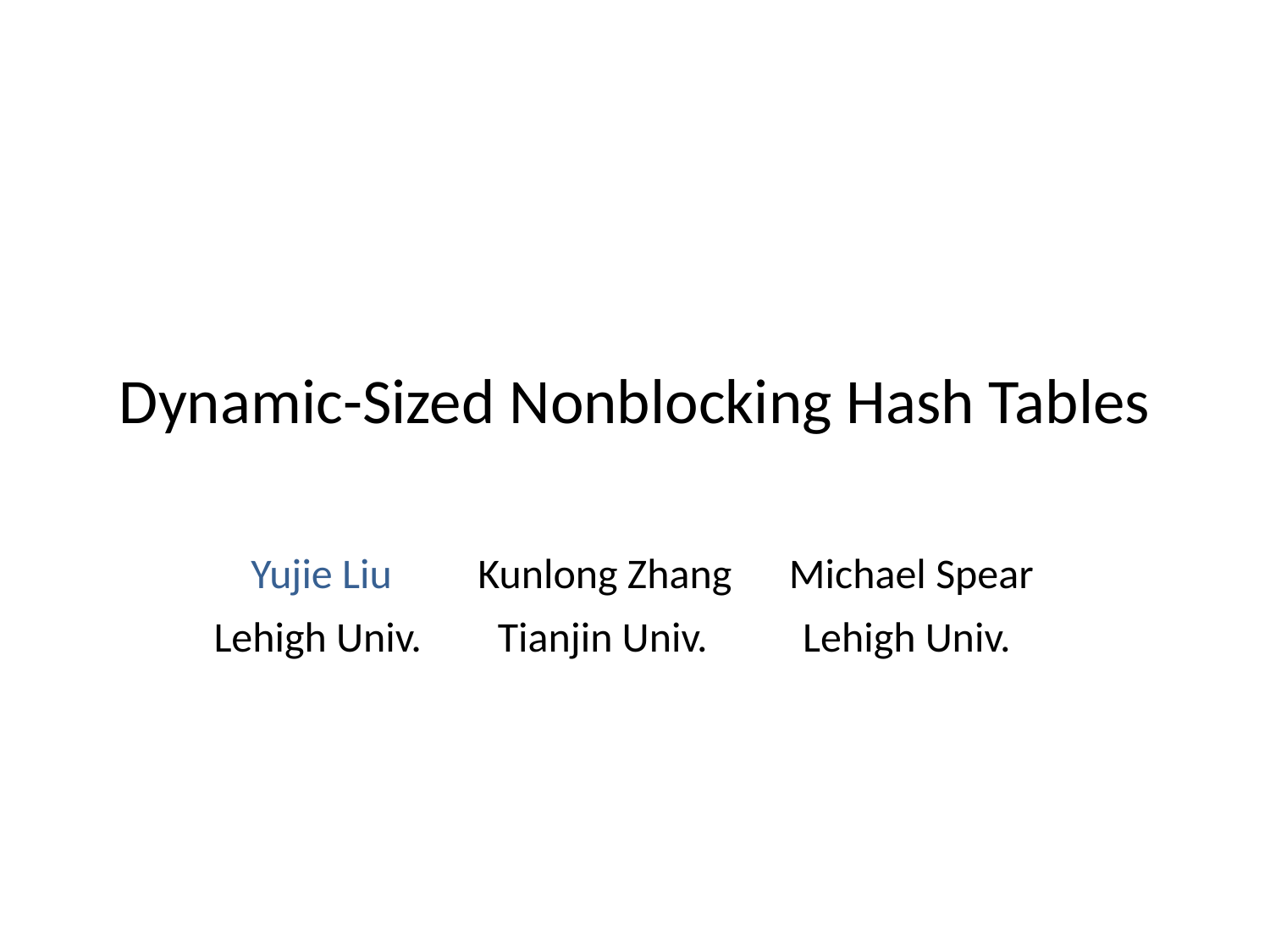

# Dynamic-Sized Nonblocking Hash Tables
     Yujie Liu         Kunlong Zhang      Michael Spear
Lehigh Univ.        Tianjin Univ.          Lehigh Univ.